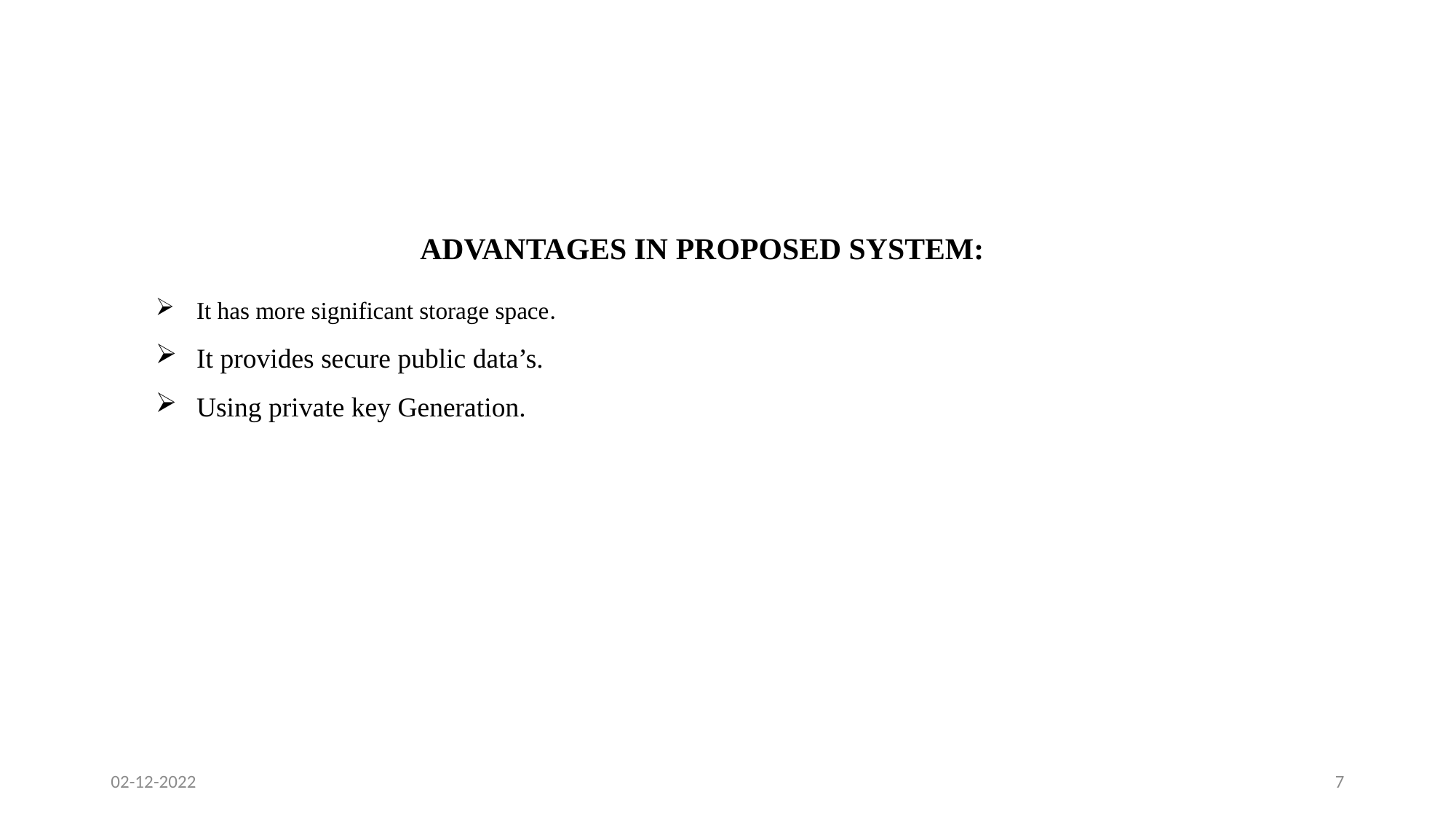

ADVANTAGES IN PROPOSED SYSTEM:
It has more significant storage space.
It provides secure public data’s.
Using private key Generation.
02-12-2022
7